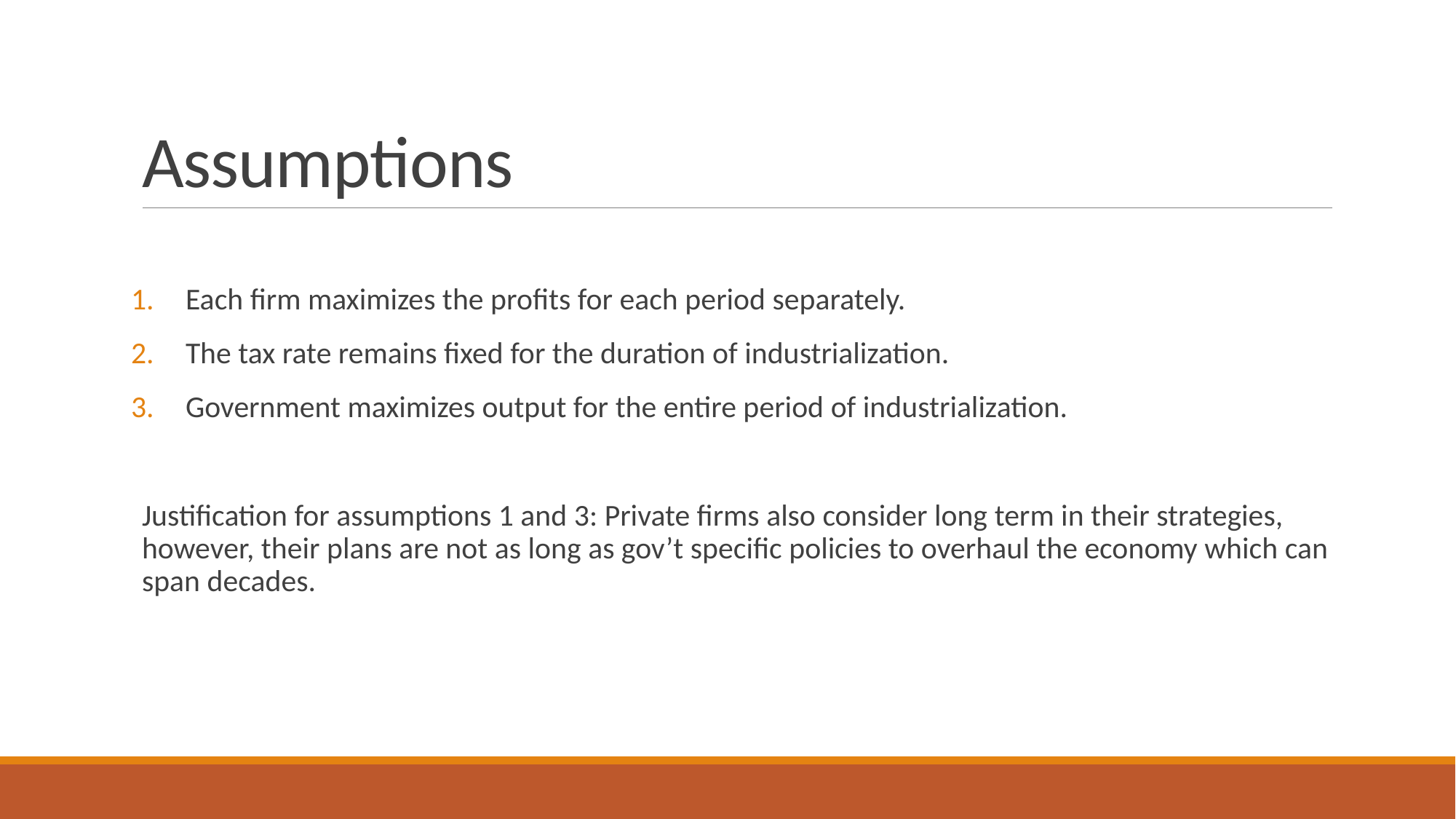

# Assumptions

Each firm maximizes the profits for each period separately.
The tax rate remains fixed for the duration of industrialization.
Government maximizes output for the entire period of industrialization.

Justification for assumptions 1 and 3: Private firms also consider long term in their strategies, however, their plans are not as long as gov’t specific policies to overhaul the economy which can span decades.